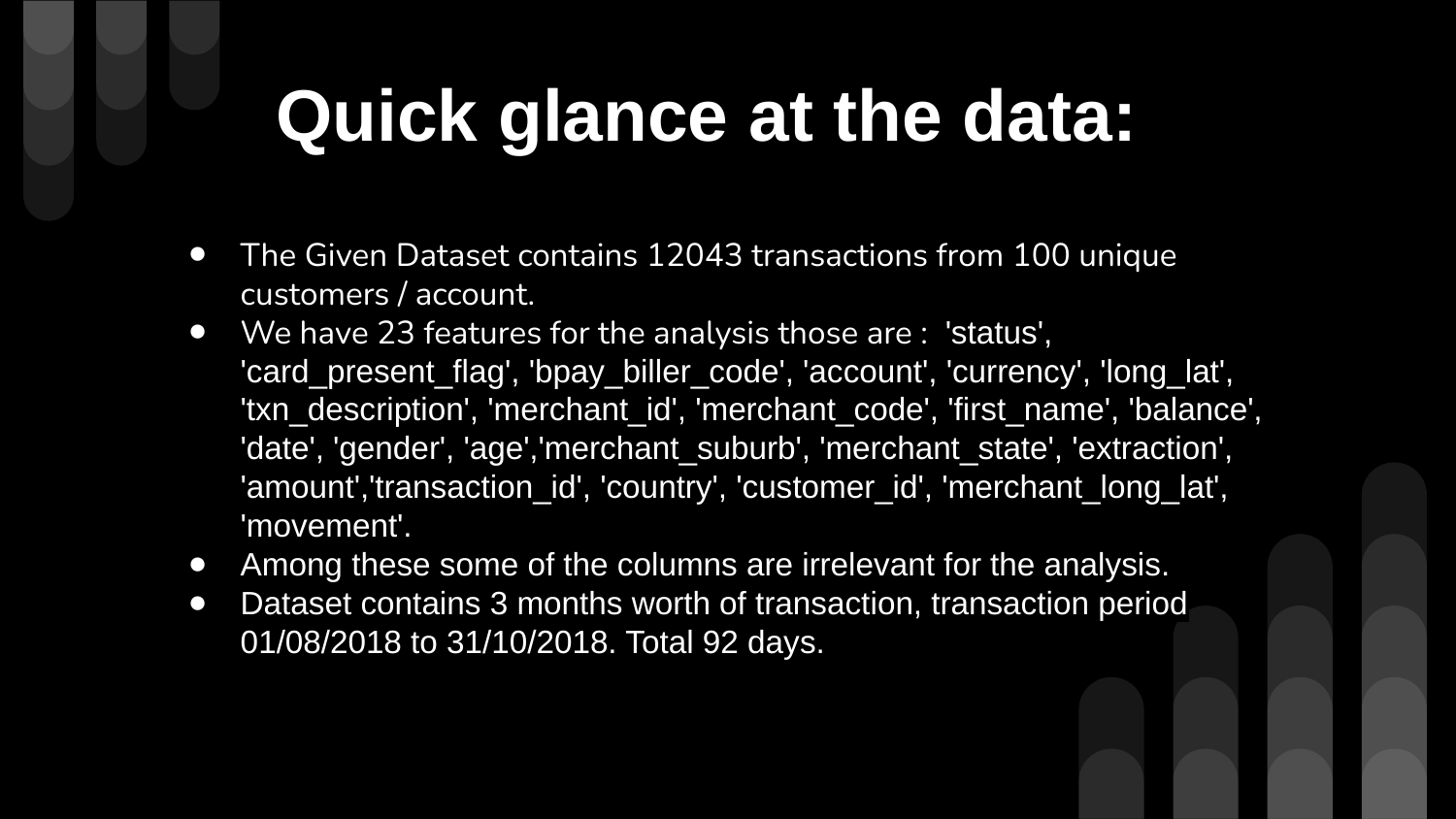

# Quick glance at the data:
The Given Dataset contains 12043 transactions from 100 unique customers / account.
We have 23 features for the analysis those are :  'status', 'card_present_flag', 'bpay_biller_code', 'account', 'currency', 'long_lat', 'txn_description', 'merchant_id', 'merchant_code', 'first_name', 'balance', 'date', 'gender', 'age','merchant_suburb', 'merchant_state', 'extraction', 'amount','transaction_id', 'country', 'customer_id', 'merchant_long_lat', 'movement'.
Among these some of the columns are irrelevant for the analysis.
Dataset contains 3 months worth of transaction, transaction period 01/08/2018 to 31/10/2018. Total 92 days.